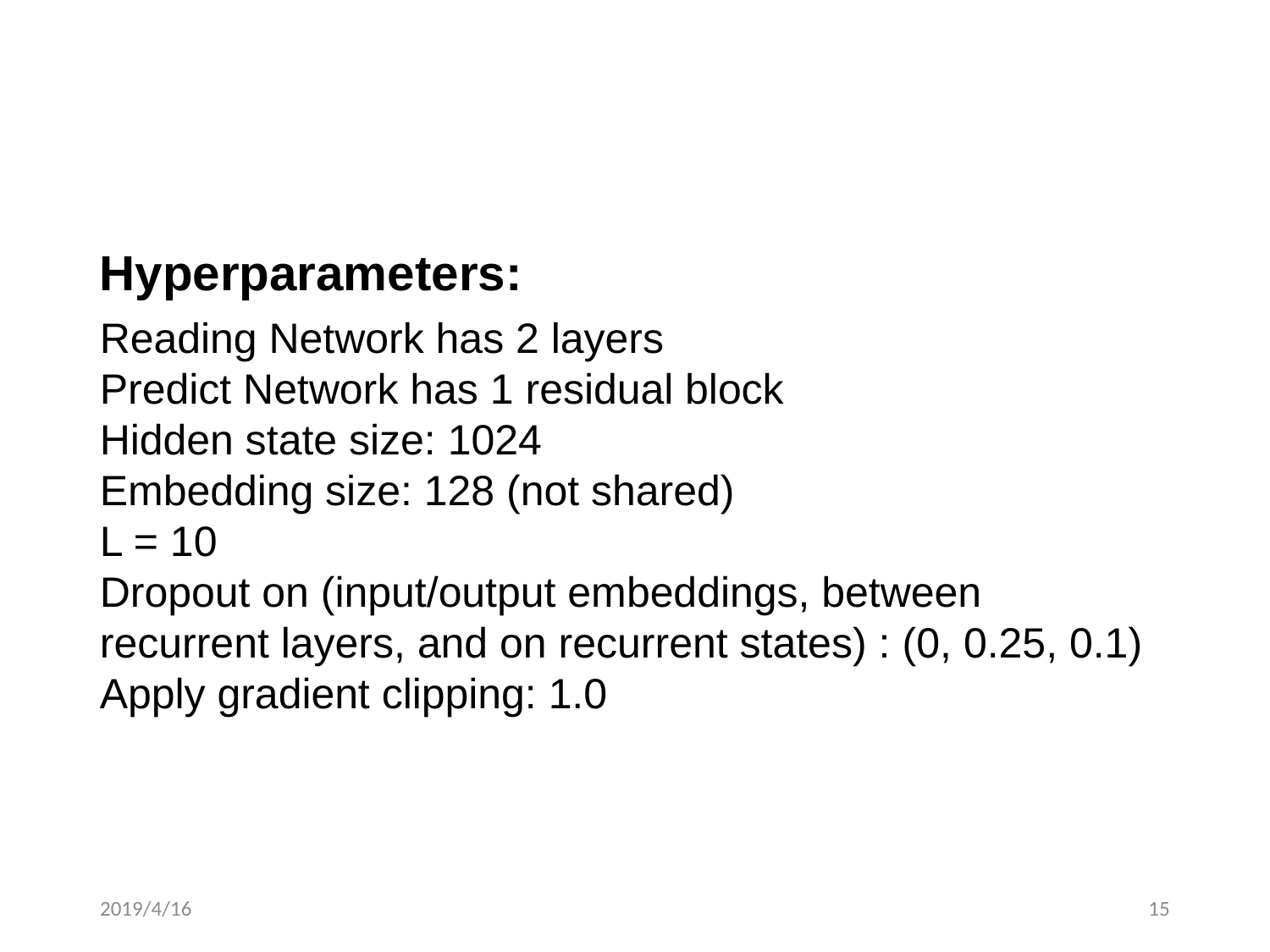

#
Hyperparameters:
Reading Network has 2 layers
Predict Network has 1 residual block
Hidden state size: 1024
Embedding size: 128 (not shared)
L = 10
Dropout on (input/output embeddings, between
recurrent layers, and on recurrent states) : (0, 0.25, 0.1)
Apply gradient clipping: 1.0
2019/4/16
15